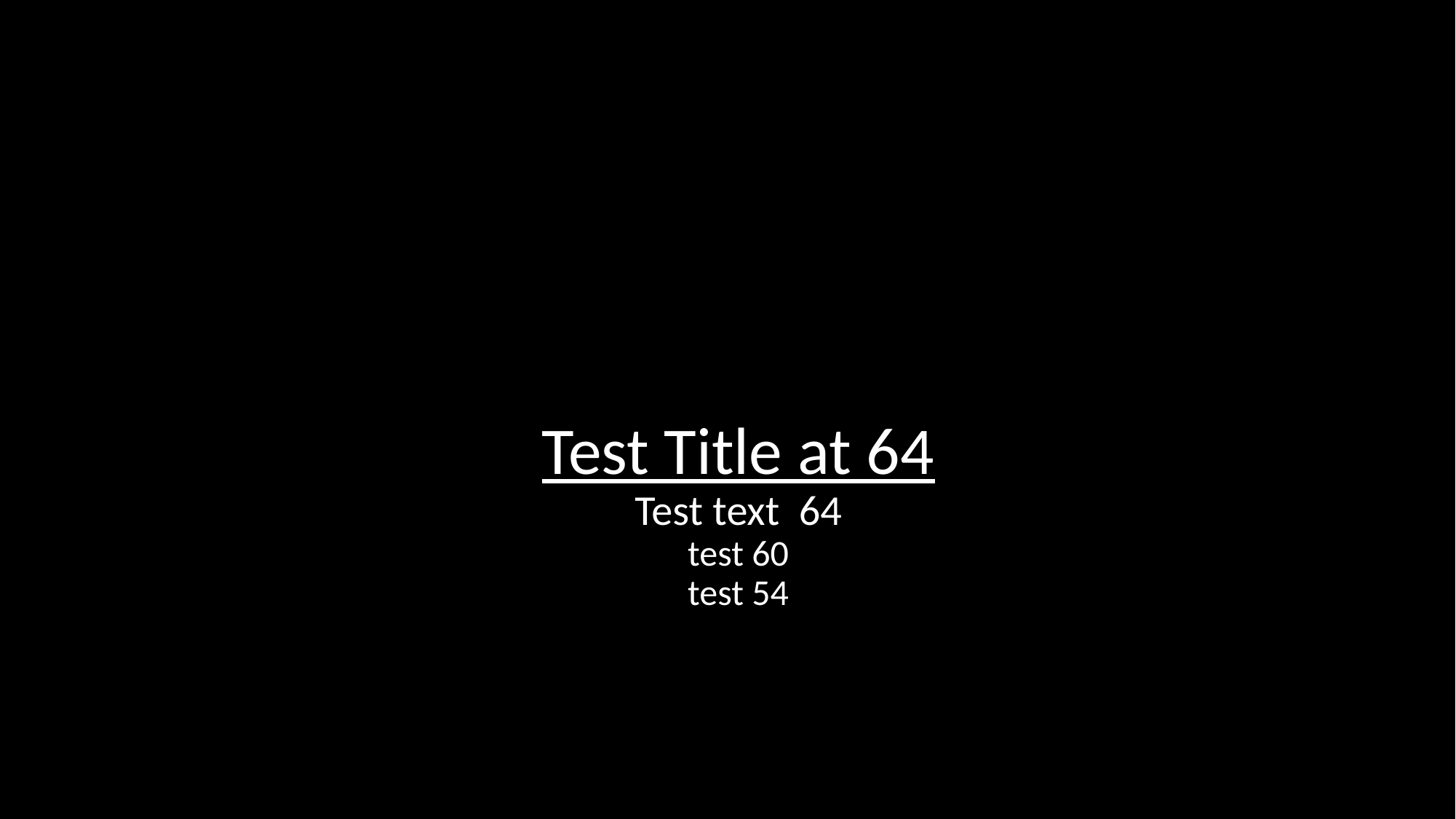

# Test Title at 64 Test text  64 test 60 test 54